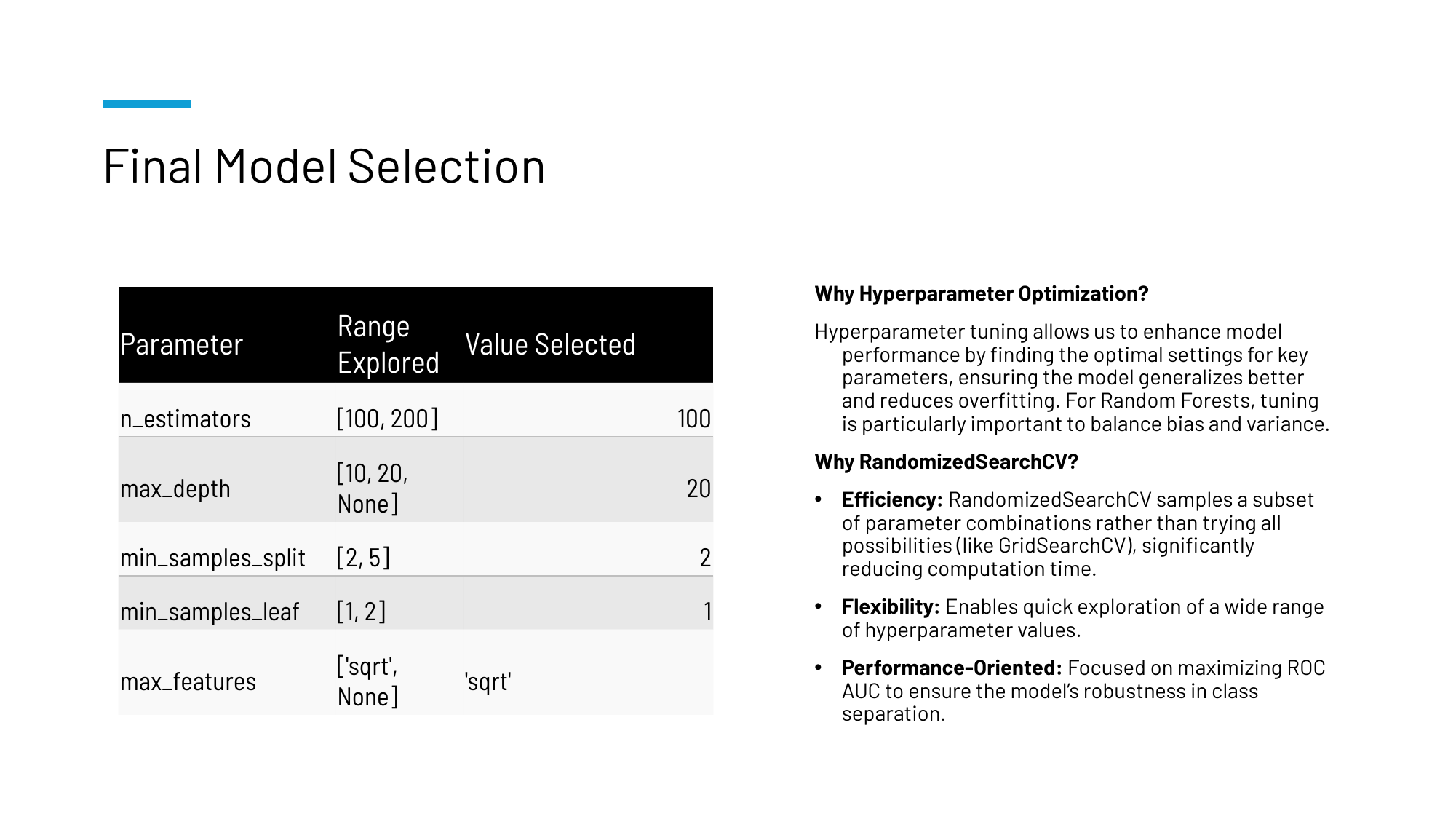

# Final Model Selection
Why Hyperparameter Optimization?
Hyperparameter tuning allows us to enhance model performance by finding the optimal settings for key parameters, ensuring the model generalizes better and reduces overfitting. For Random Forests, tuning is particularly important to balance bias and variance.
Why RandomizedSearchCV?
Efficiency: RandomizedSearchCV samples a subset of parameter combinations rather than trying all possibilities (like GridSearchCV), significantly reducing computation time.
Flexibility: Enables quick exploration of a wide range of hyperparameter values.
Performance-Oriented: Focused on maximizing ROC AUC to ensure the model’s robustness in class separation.

| Parameter | Range Explored | Value Selected |
| --- | --- | --- |
| n\_estimators | [100, 200] | 100 |
| max\_depth | [10, 20, None] | 20 |
| min\_samples\_split | [2, 5] | 2 |
| min\_samples\_leaf | [1, 2] | 1 |
| max\_features | ['sqrt', None] | 'sqrt' |